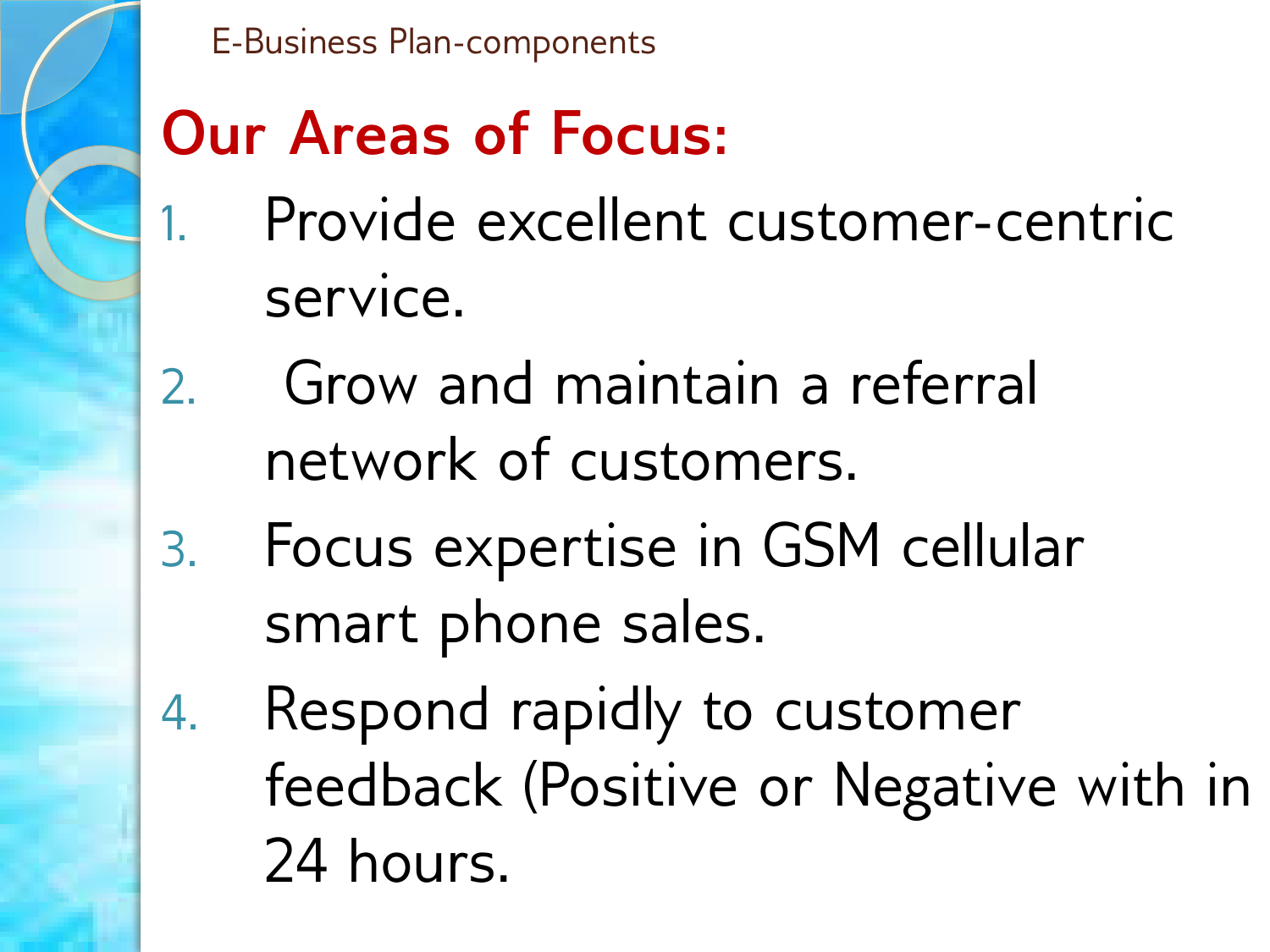

# E-Business Plan-components
Our Areas of Focus:
Provide excellent customer-centric service.
 Grow and maintain a referral network of customers.
Focus expertise in GSM cellular smart phone sales.
Respond rapidly to customer feedback (Positive or Negative with in 24 hours.